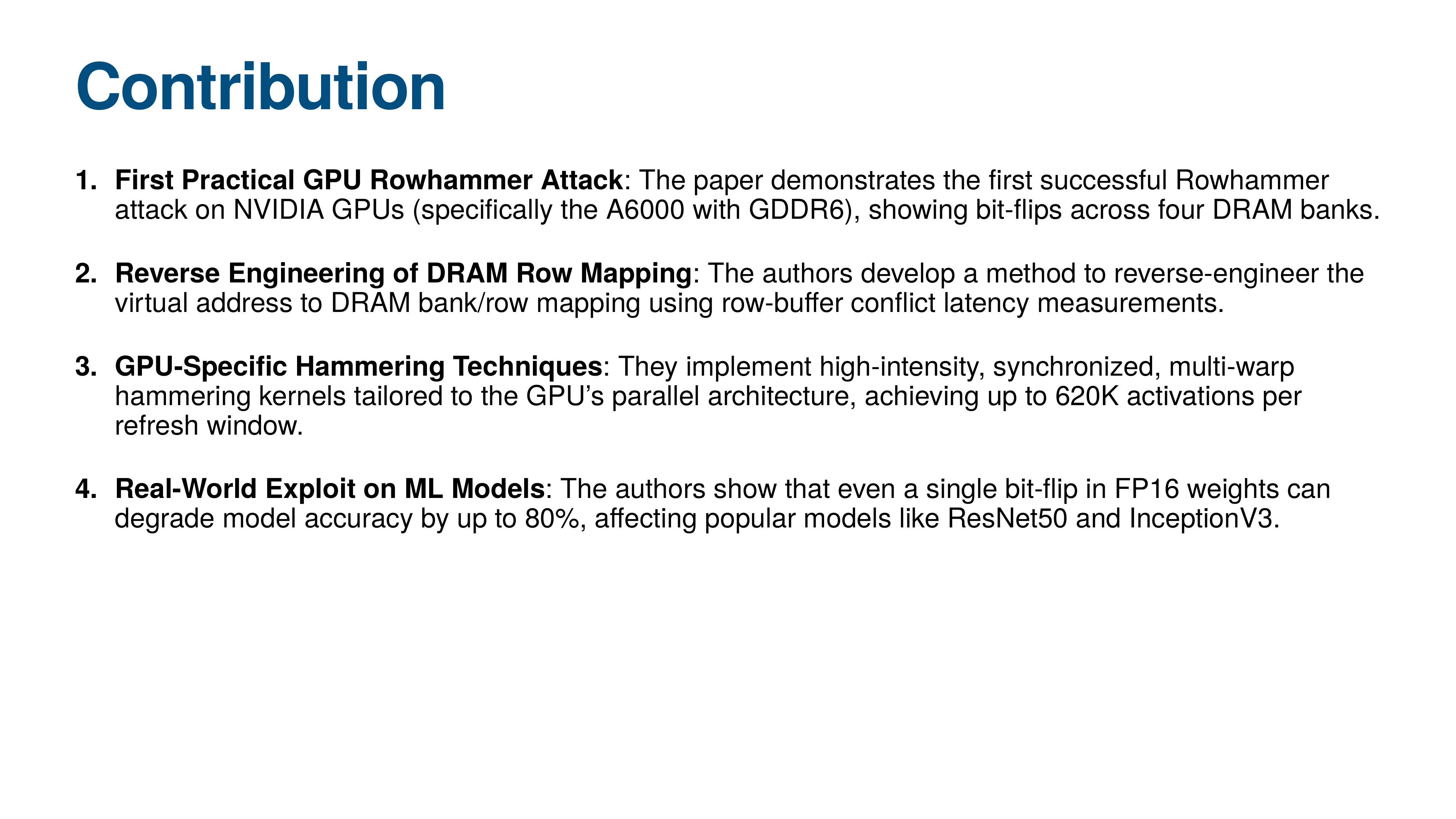

# Contribution
First Practical GPU Rowhammer Attack: The paper demonstrates the first successful Rowhammer attack on NVIDIA GPUs (specifically the A6000 with GDDR6), showing bit-flips across four DRAM banks.
Reverse Engineering of DRAM Row Mapping: The authors develop a method to reverse-engineer the virtual address to DRAM bank/row mapping using row-buffer conflict latency measurements.
GPU-Specific Hammering Techniques: They implement high-intensity, synchronized, multi-warp hammering kernels tailored to the GPU’s parallel architecture, achieving up to 620K activations per refresh window.
Real-World Exploit on ML Models: The authors show that even a single bit-flip in FP16 weights can degrade model accuracy by up to 80%, affecting popular models like ResNet50 and InceptionV3.